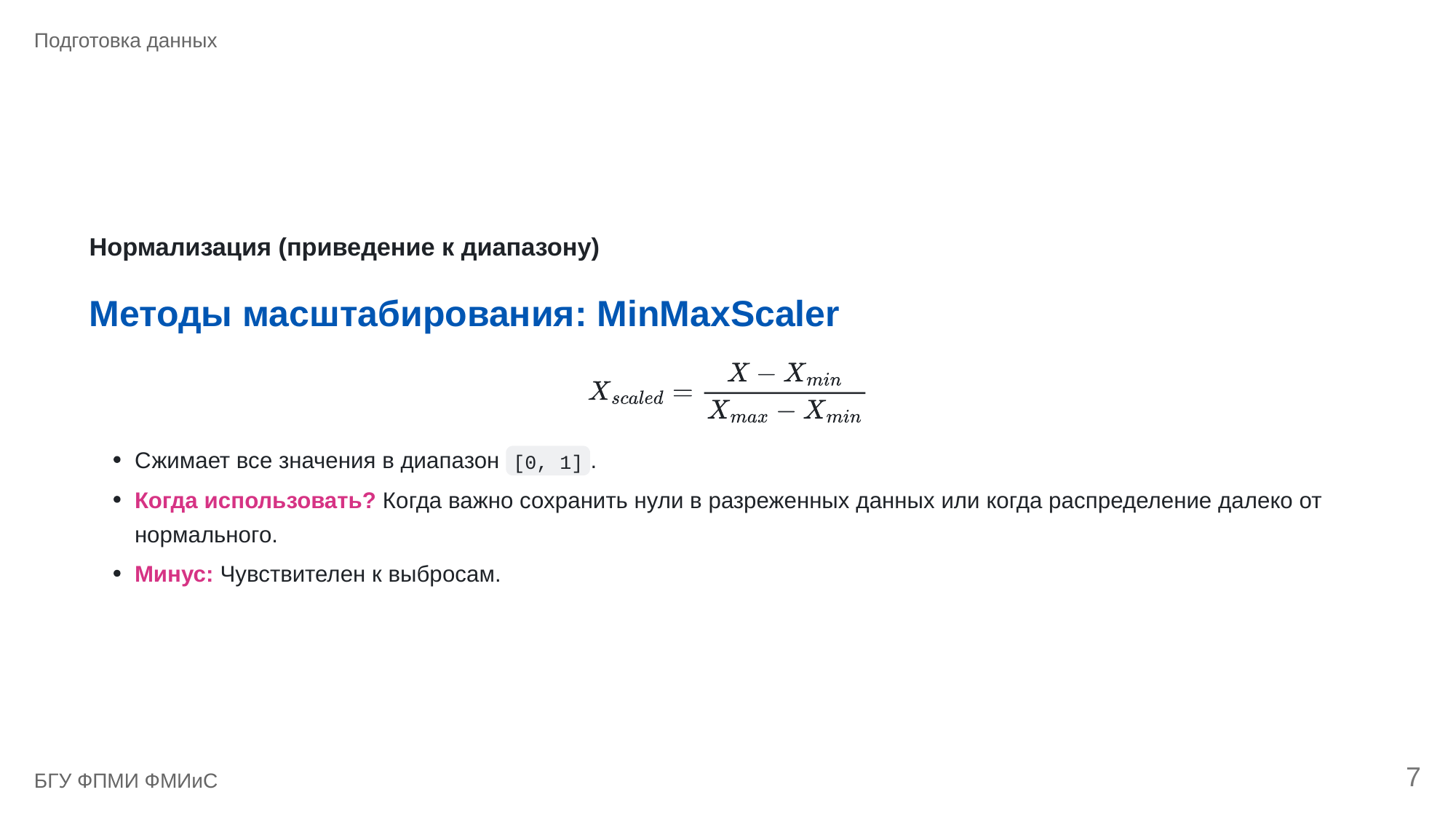

Подготовка данных
Нормализация (приведение к диапазону)
Методы масштабирования: MinMaxScaler

Сжимает все значения в диапазон
.

[0, 1]

Когда использовать? Когда важно сохранить нули в разреженных данных или когда распределение далеко от

нормального.
Минус: Чувствителен к выбросам.

7
БГУ ФПМИ ФМИиС